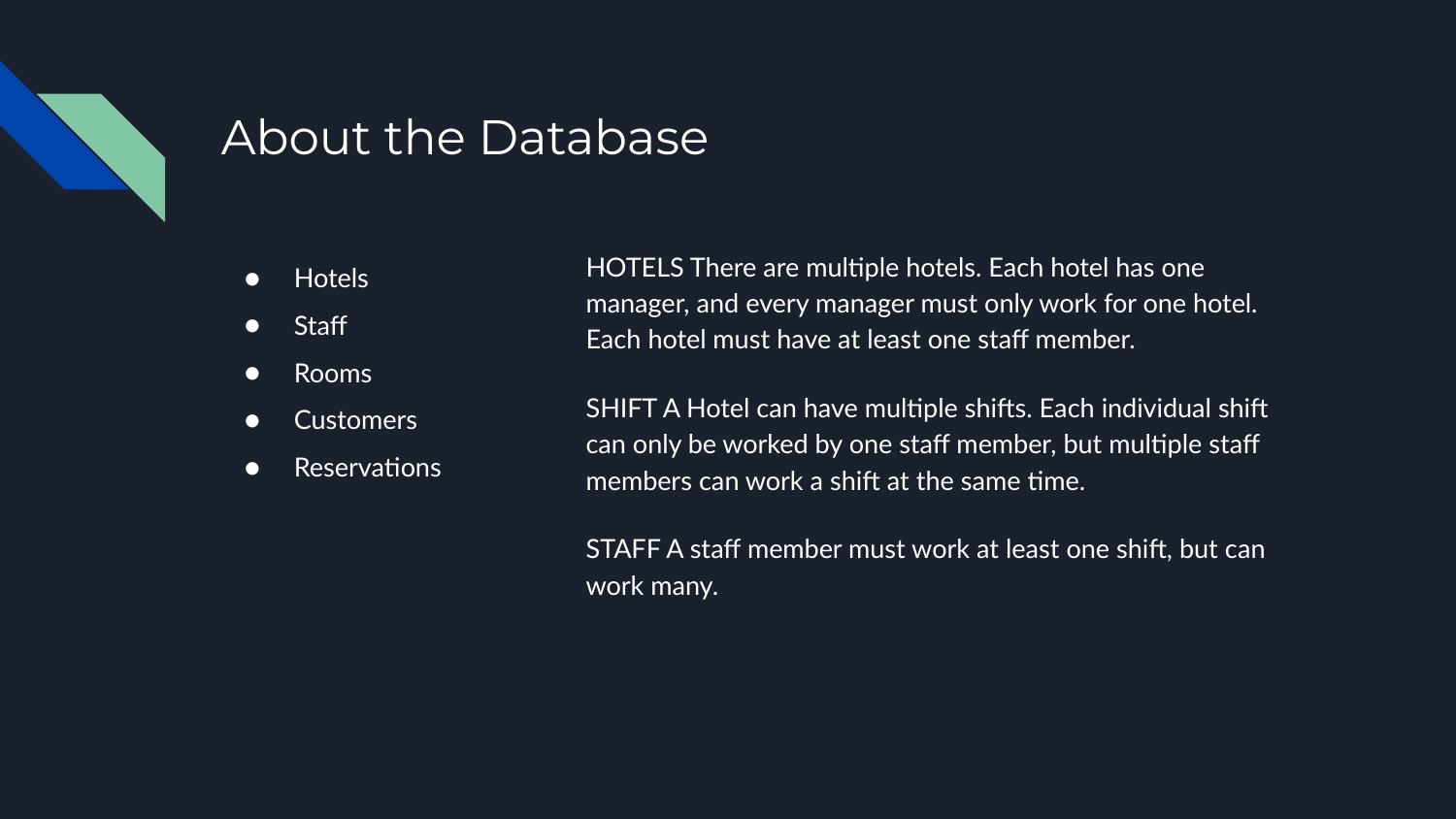

# About the Database
Hotels
Staff
Rooms
Customers
Reservations
HOTELS There are multiple hotels. Each hotel has one manager, and every manager must only work for one hotel. Each hotel must have at least one staff member.
SHIFT A Hotel can have multiple shifts. Each individual shift can only be worked by one staff member, but multiple staff members can work a shift at the same time.
STAFF A staff member must work at least one shift, but can work many.